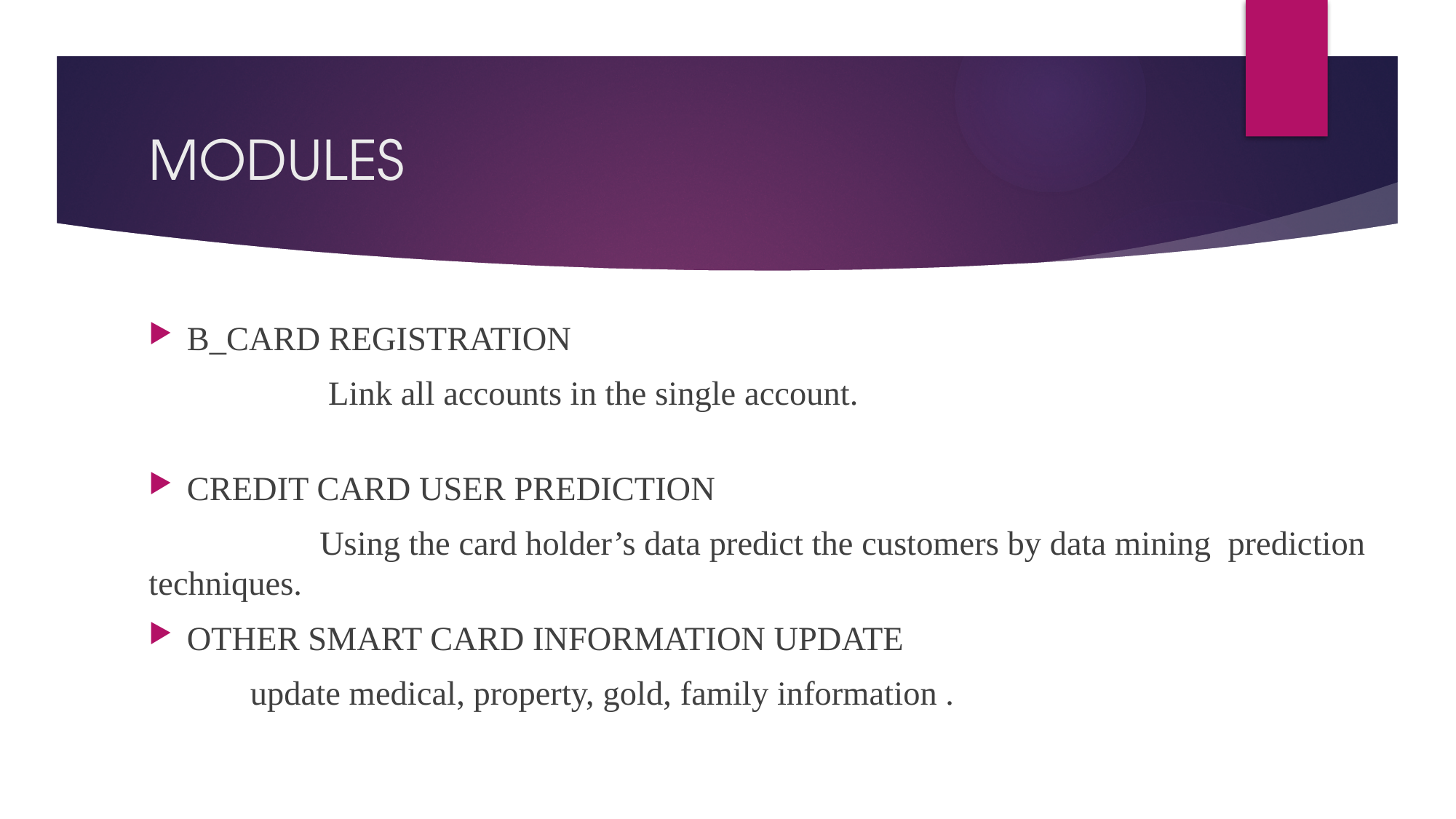

# MODULES
B_CARD REGISTRATION
                     Link all accounts in the single account.
CREDIT CARD USER PREDICTION
                    Using the card holder’s data predict the customers by data mining  prediction techniques.
OTHER SMART CARD INFORMATION UPDATE
				update medical, property, gold, family information .